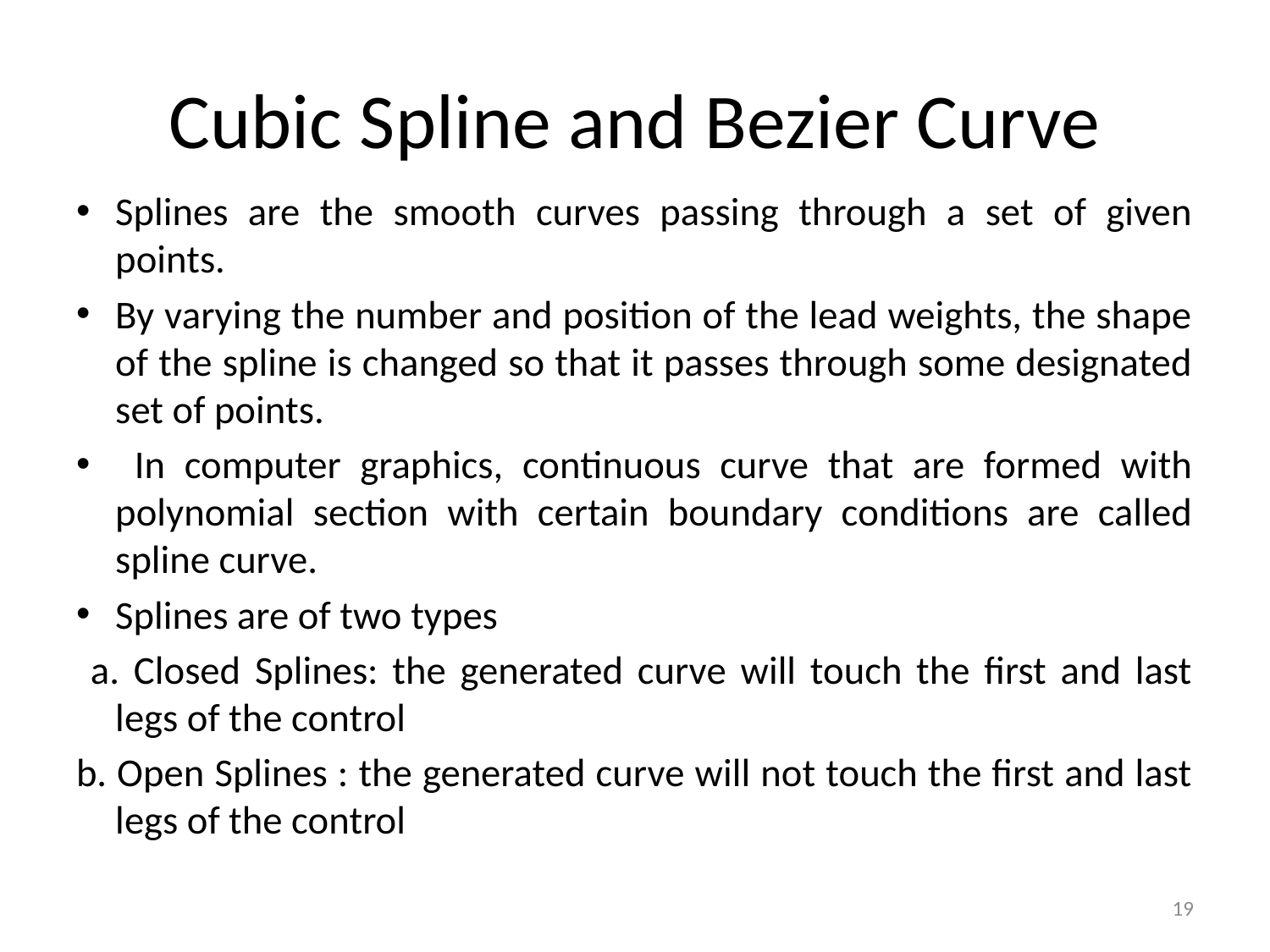

# Cubic Spline and Bezier Curve
Splines are the smooth curves passing through a set of given points.
By varying the number and position of the lead weights, the shape of the spline is changed so that it passes through some designated set of points.
 In computer graphics, continuous curve that are formed with polynomial section with certain boundary conditions are called spline curve.
Splines are of two types
 a. Closed Splines: the generated curve will touch the first and last legs of the control
b. Open Splines : the generated curve will not touch the first and last legs of the control
19